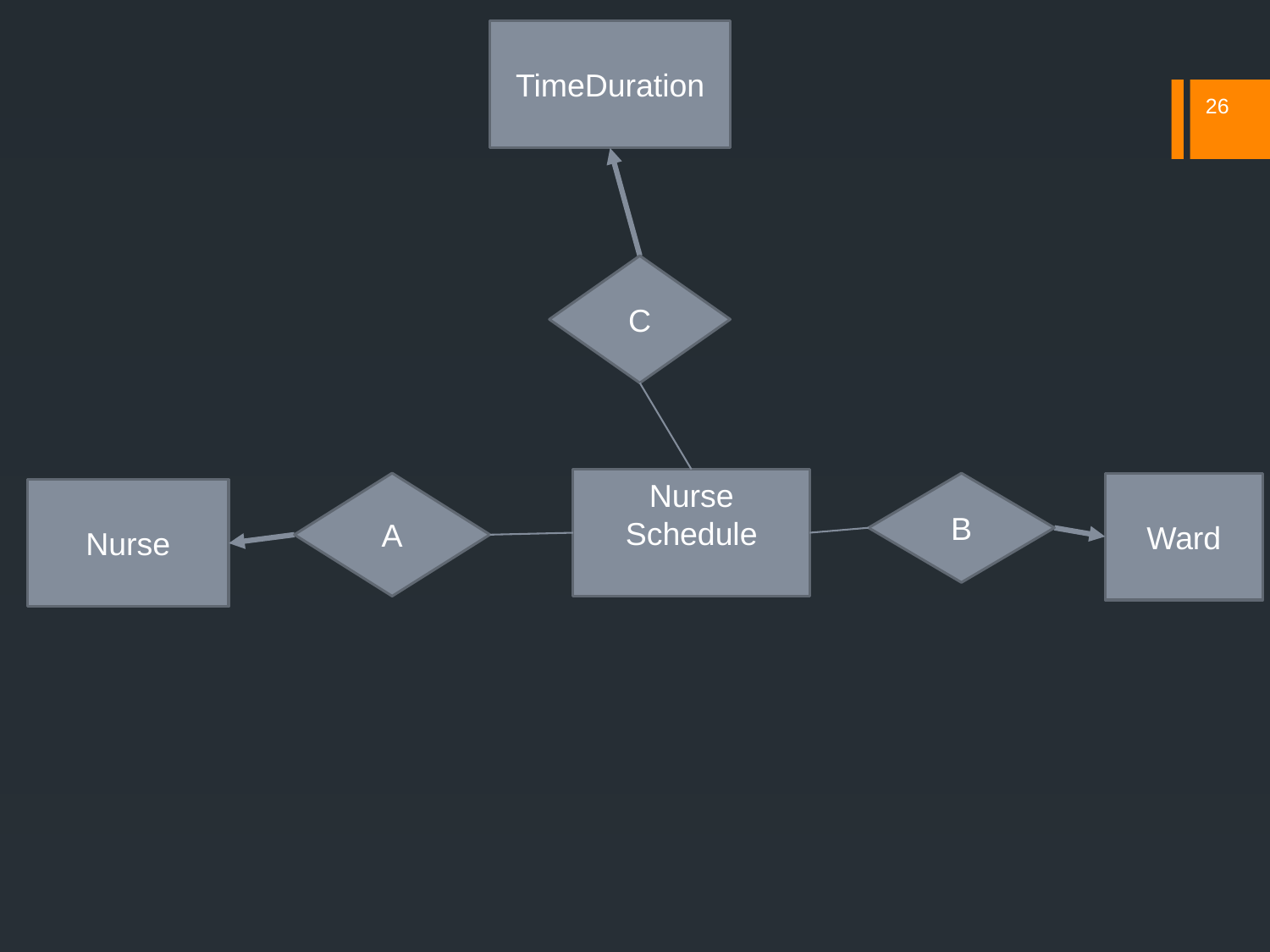

TimeDuration
26
C
Nurse
Schedule

A
B
Ward
Nurse